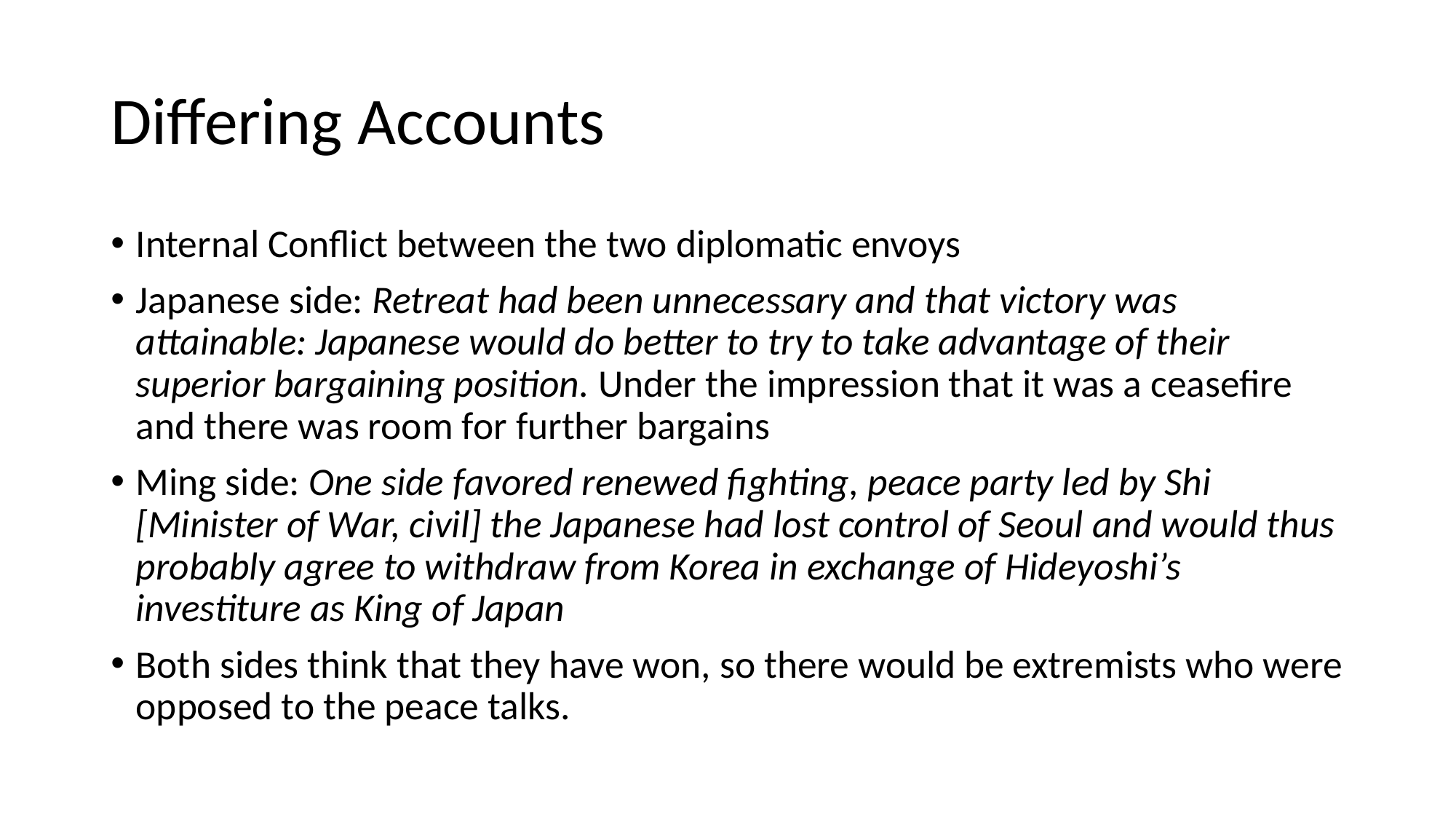

# Differing Accounts
Internal Conflict between the two diplomatic envoys
Japanese side: Retreat had been unnecessary and that victory was attainable: Japanese would do better to try to take advantage of their superior bargaining position. Under the impression that it was a ceasefire and there was room for further bargains
Ming side: One side favored renewed fighting, peace party led by Shi [Minister of War, civil] the Japanese had lost control of Seoul and would thus probably agree to withdraw from Korea in exchange of Hideyoshi’s investiture as King of Japan
Both sides think that they have won, so there would be extremists who were opposed to the peace talks.